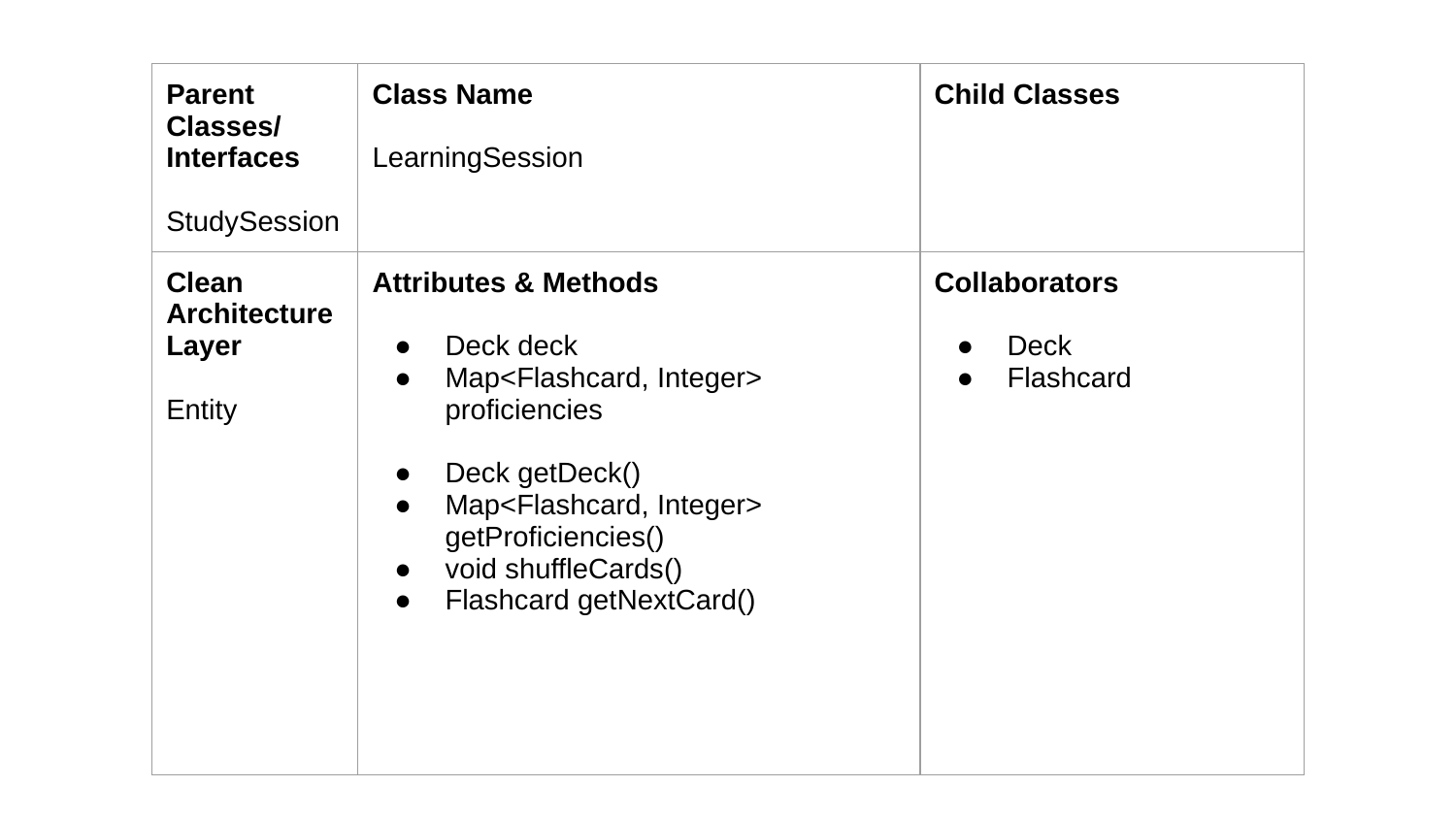

| Parent Classes/ Interfaces StudySession | Class Name LearningSession | Child Classes |
| --- | --- | --- |
| Clean Architecture Layer Entity | Attributes & Methods Deck deck Map<Flashcard, Integer> proficiencies Deck getDeck() Map<Flashcard, Integer> getProficiencies() void shuffleCards() Flashcard getNextCard() | Collaborators Deck Flashcard |